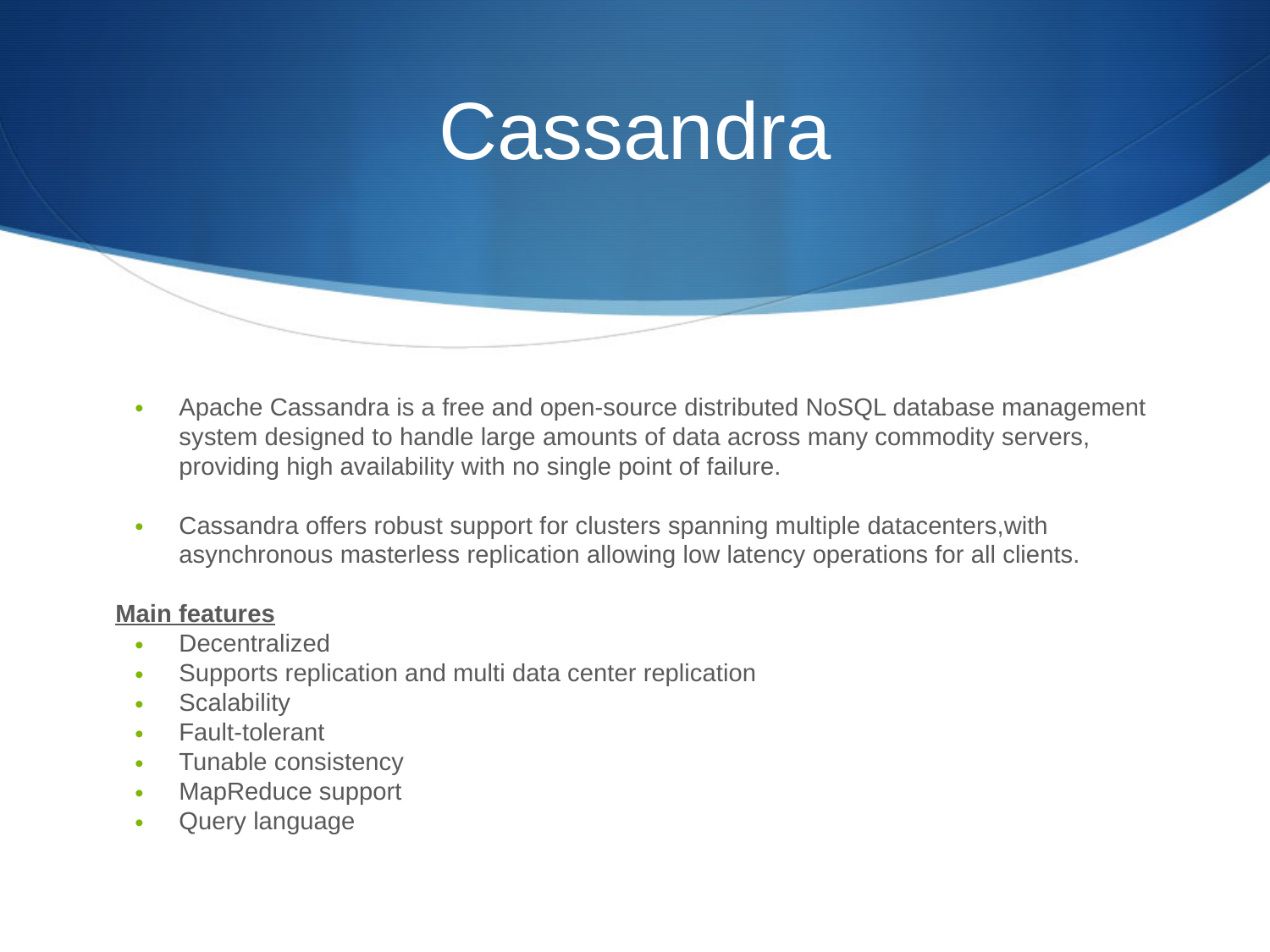

# Cassandra
Apache Cassandra is a free and open-source distributed NoSQL database management system designed to handle large amounts of data across many commodity servers, providing high availability with no single point of failure.

Cassandra offers robust support for clusters spanning multiple datacenters,with asynchronous masterless replication allowing low latency operations for all clients.

Main features
Decentralized
Supports replication and multi data center replication
Scalability
Fault-tolerant
Tunable consistency
MapReduce support
Query language